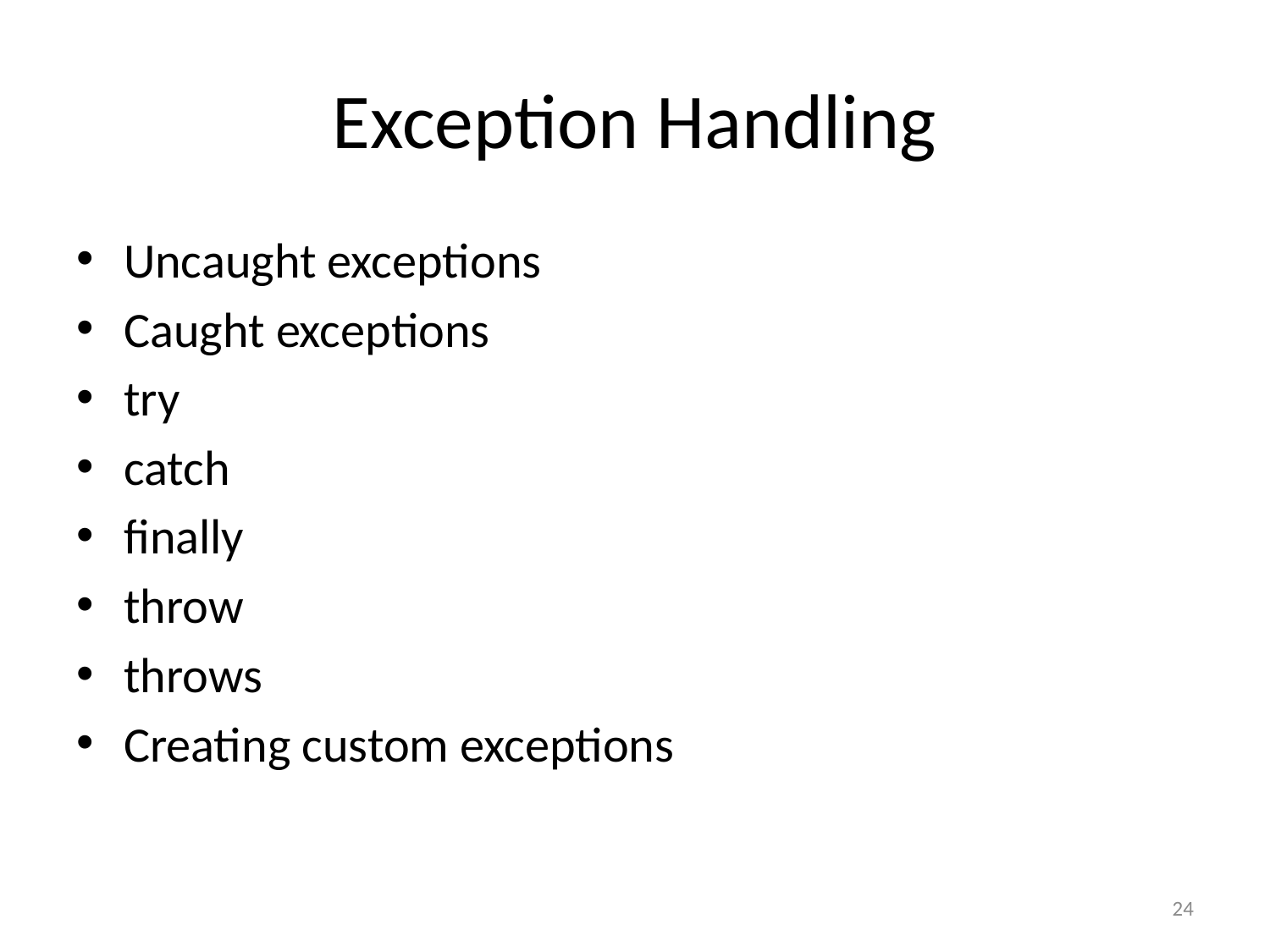

# Exception Handling
Uncaught exceptions
Caught exceptions
try
catch
finally
throw
throws
Creating custom exceptions
24